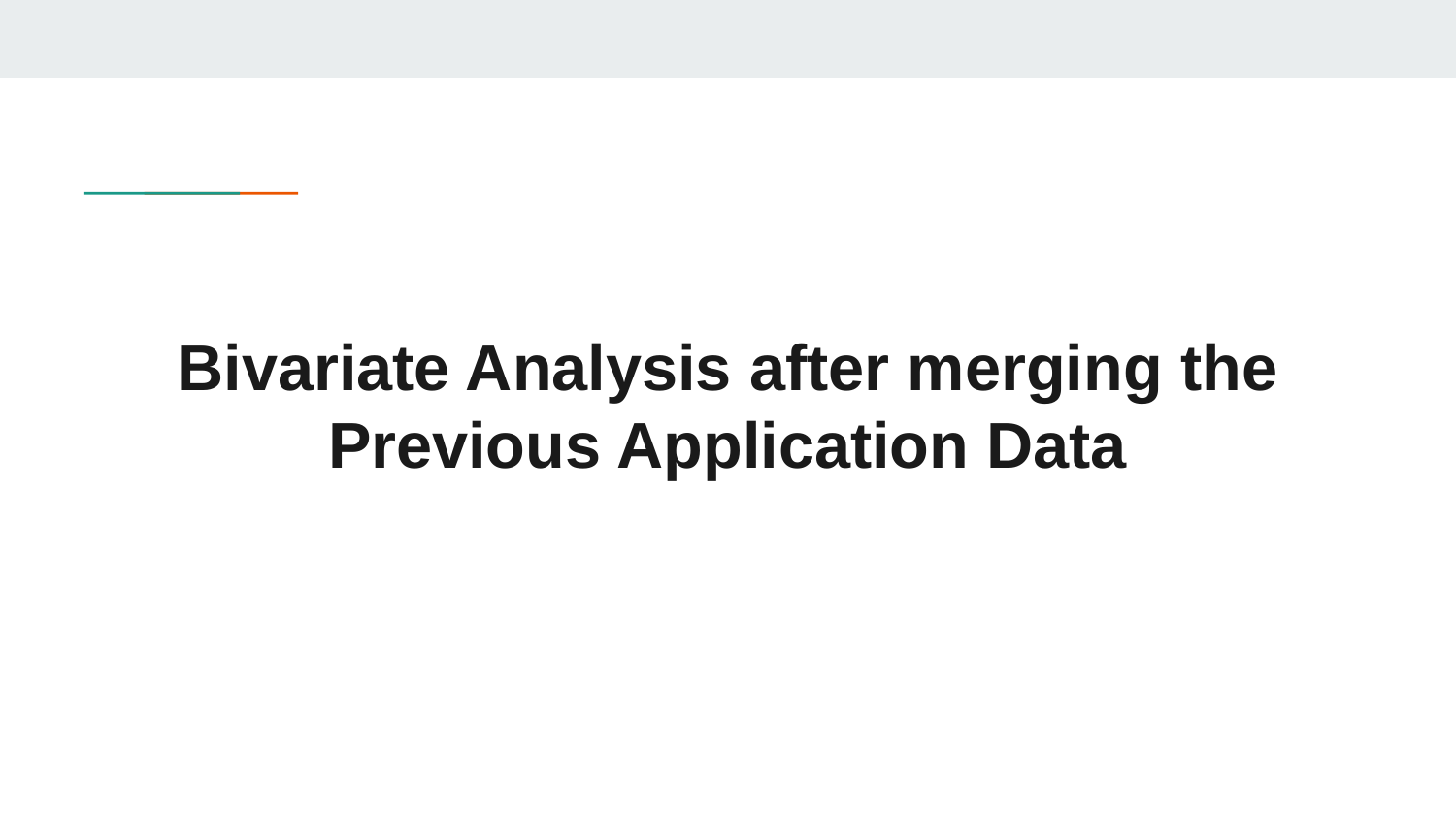

# Bivariate Analysis after merging the Previous Application Data